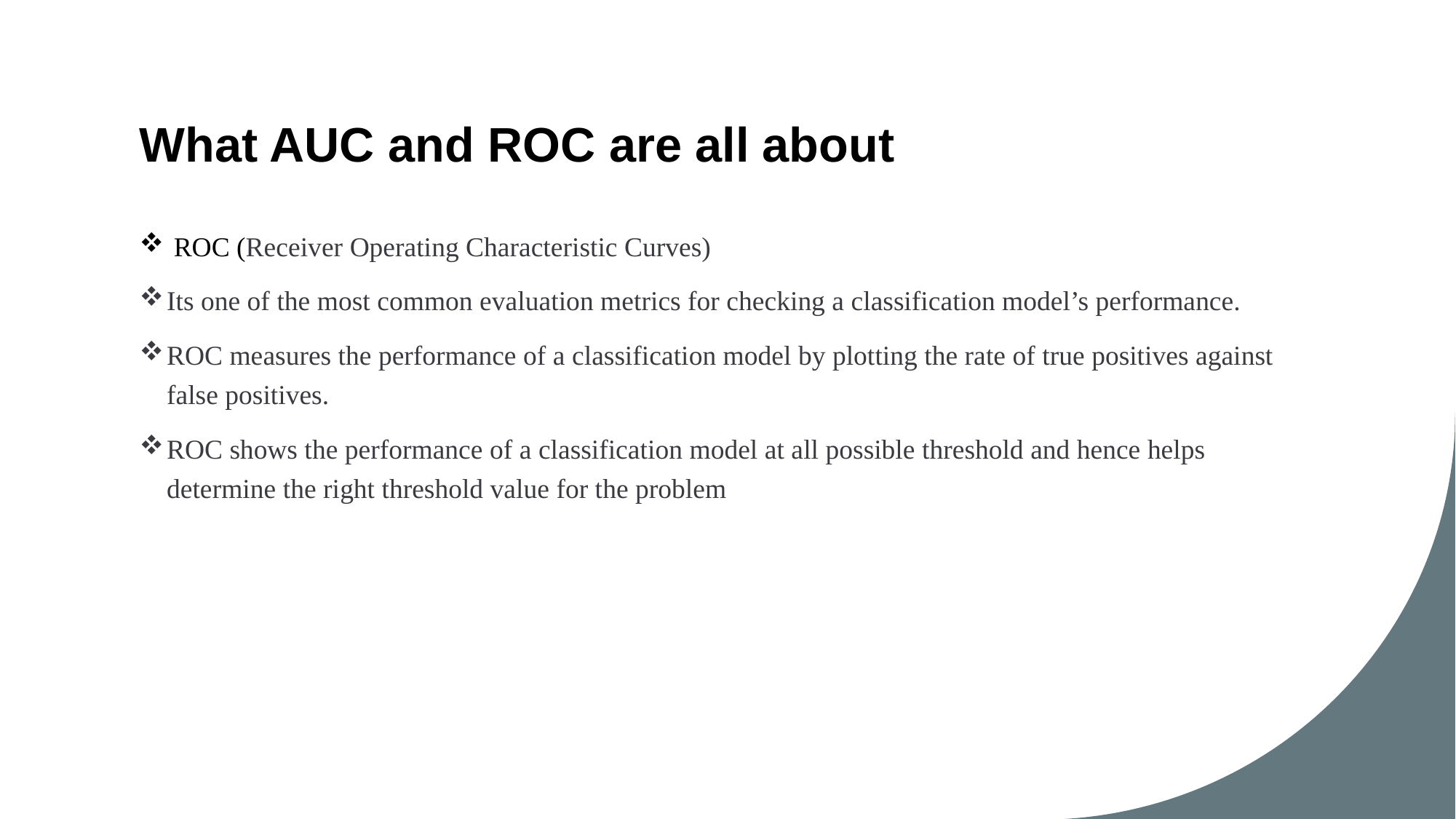

# What AUC and ROC are all about
 ROC (Receiver Operating Characteristic Curves)
Its one of the most common evaluation metrics for checking a classification model’s performance.
ROC measures the performance of a classification model by plotting the rate of true positives against false positives.
ROC shows the performance of a classification model at all possible threshold and hence helps determine the right threshold value for the problem